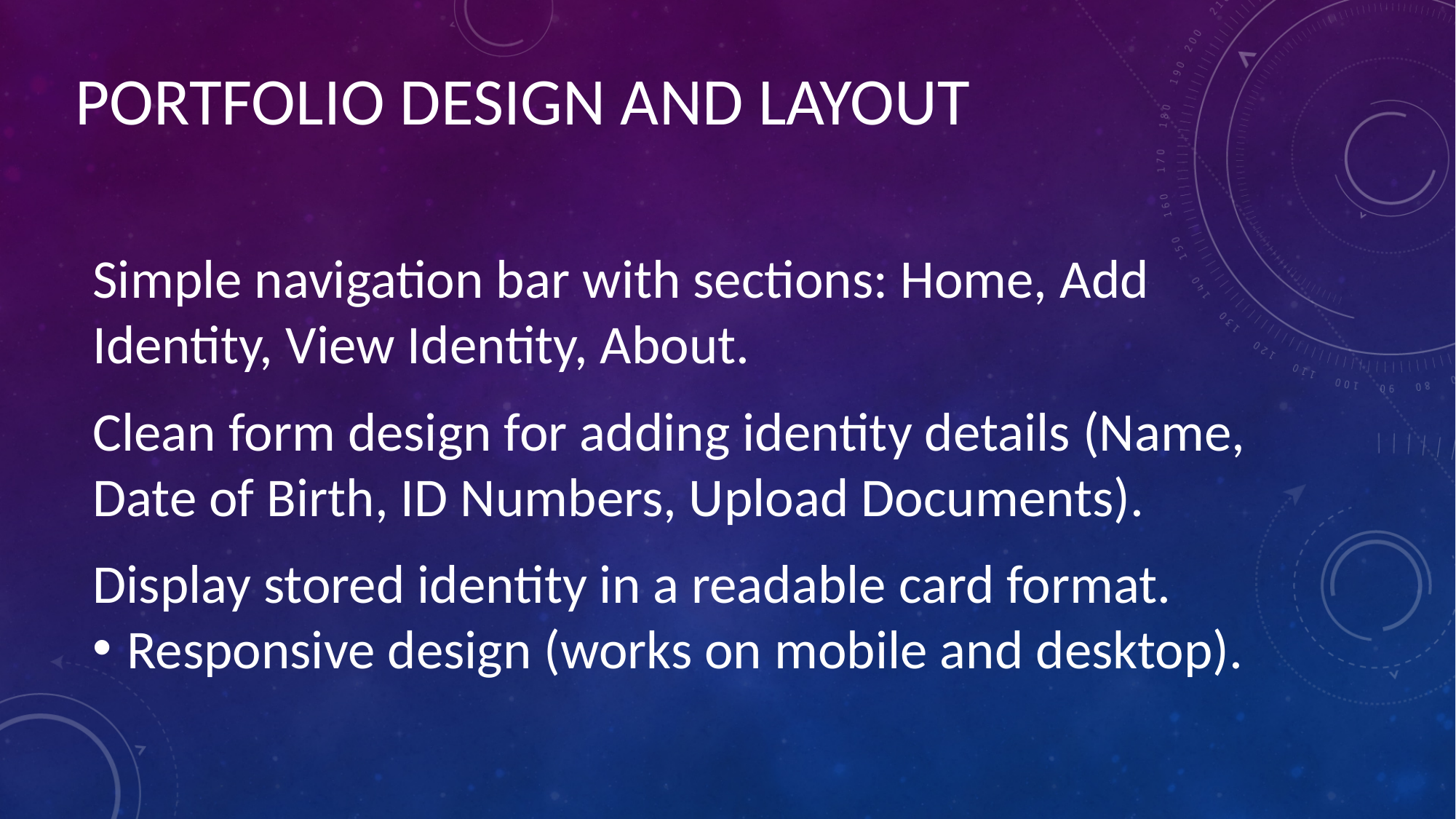

# Portfolio design and layout
Simple navigation bar with sections: Home, Add Identity, View Identity, About.
Clean form design for adding identity details (Name, Date of Birth, ID Numbers, Upload Documents).
Display stored identity in a readable card format.
Responsive design (works on mobile and desktop).